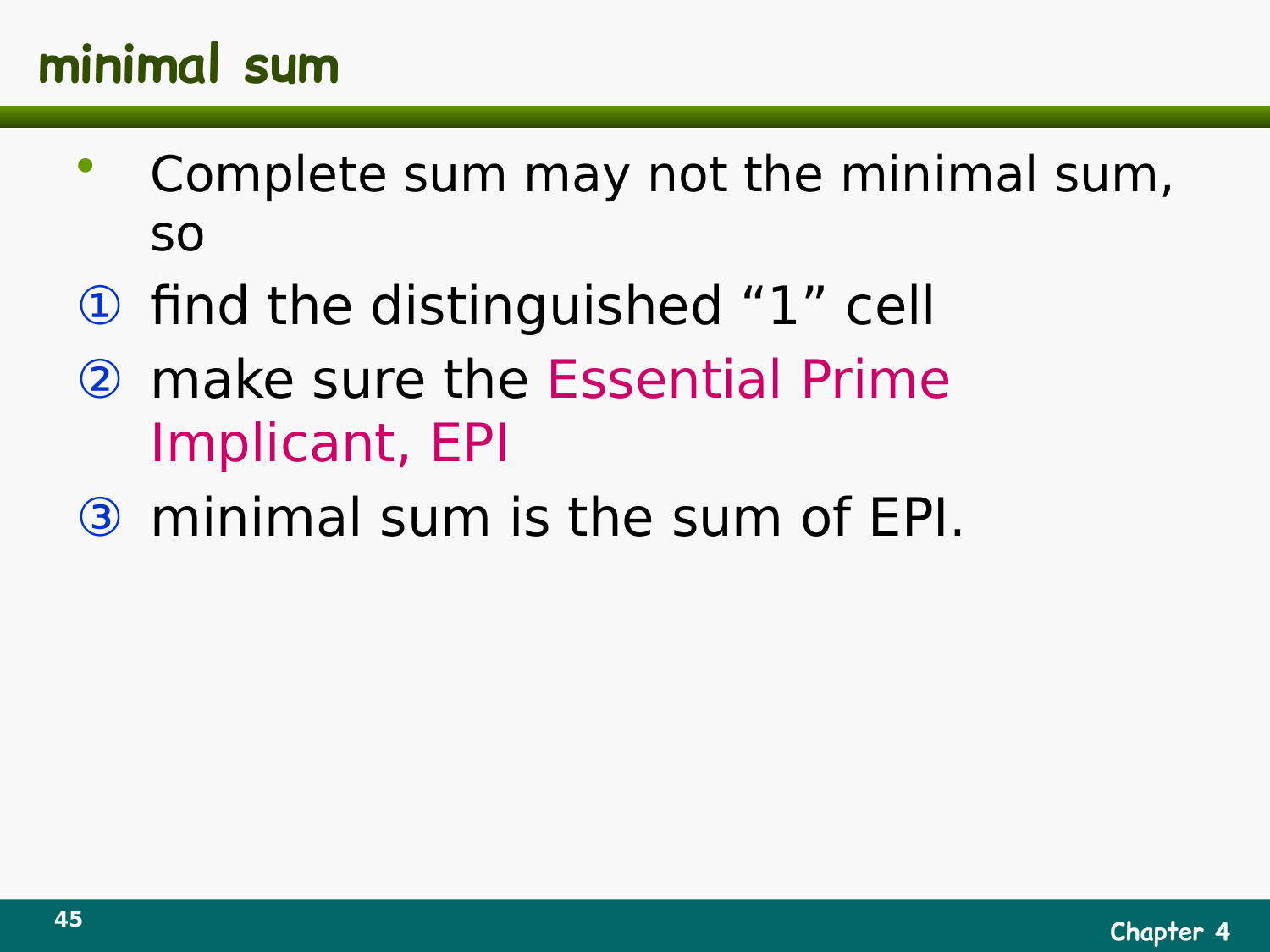

# minimal sum
Complete sum may not the minimal sum, so
find the distinguished “1” cell
make sure the Essential Prime Implicant, EPI
minimal sum is the sum of EPI.
45
Chapter 4